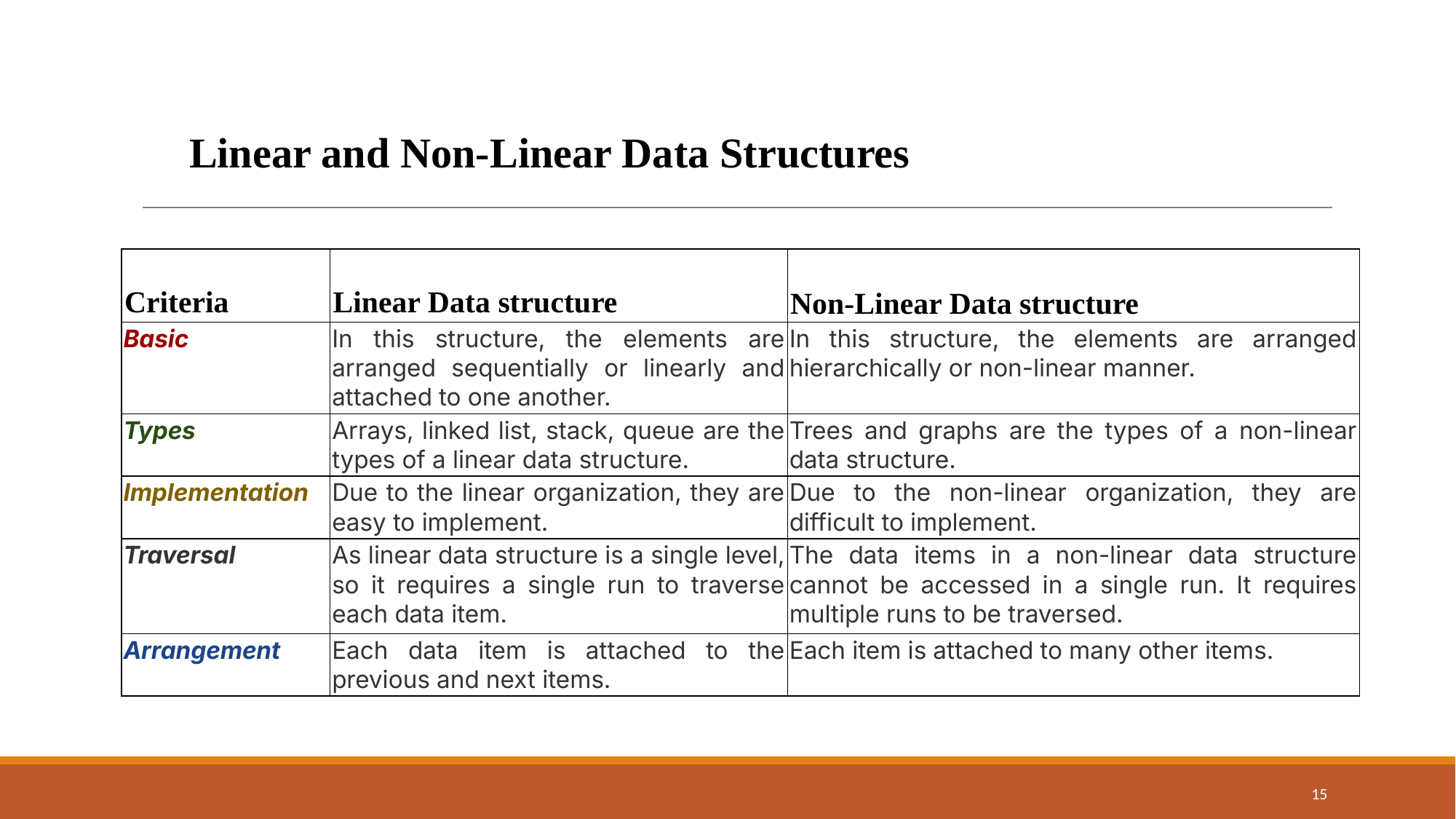

Linear and Non-Linear Data Structures
| Criteria | Linear Data structure | Non-Linear Data structure |
| --- | --- | --- |
| Basic | In this structure, the elements are arranged sequentially or linearly and attached to one another. | In this structure, the elements are arranged hierarchically or non-linear manner. |
| Types | Arrays, linked list, stack, queue are the types of a linear data structure. | Trees and graphs are the types of a non-linear data structure. |
| Implementation | Due to the linear organization, they are easy to implement. | Due to the non-linear organization, they are difficult to implement. |
| Traversal | As linear data structure is a single level, so it requires a single run to traverse each data item. | The data items in a non-linear data structure cannot be accessed in a single run. It requires multiple runs to be traversed. |
| Arrangement | Each data item is attached to the previous and next items. | Each item is attached to many other items. |
15